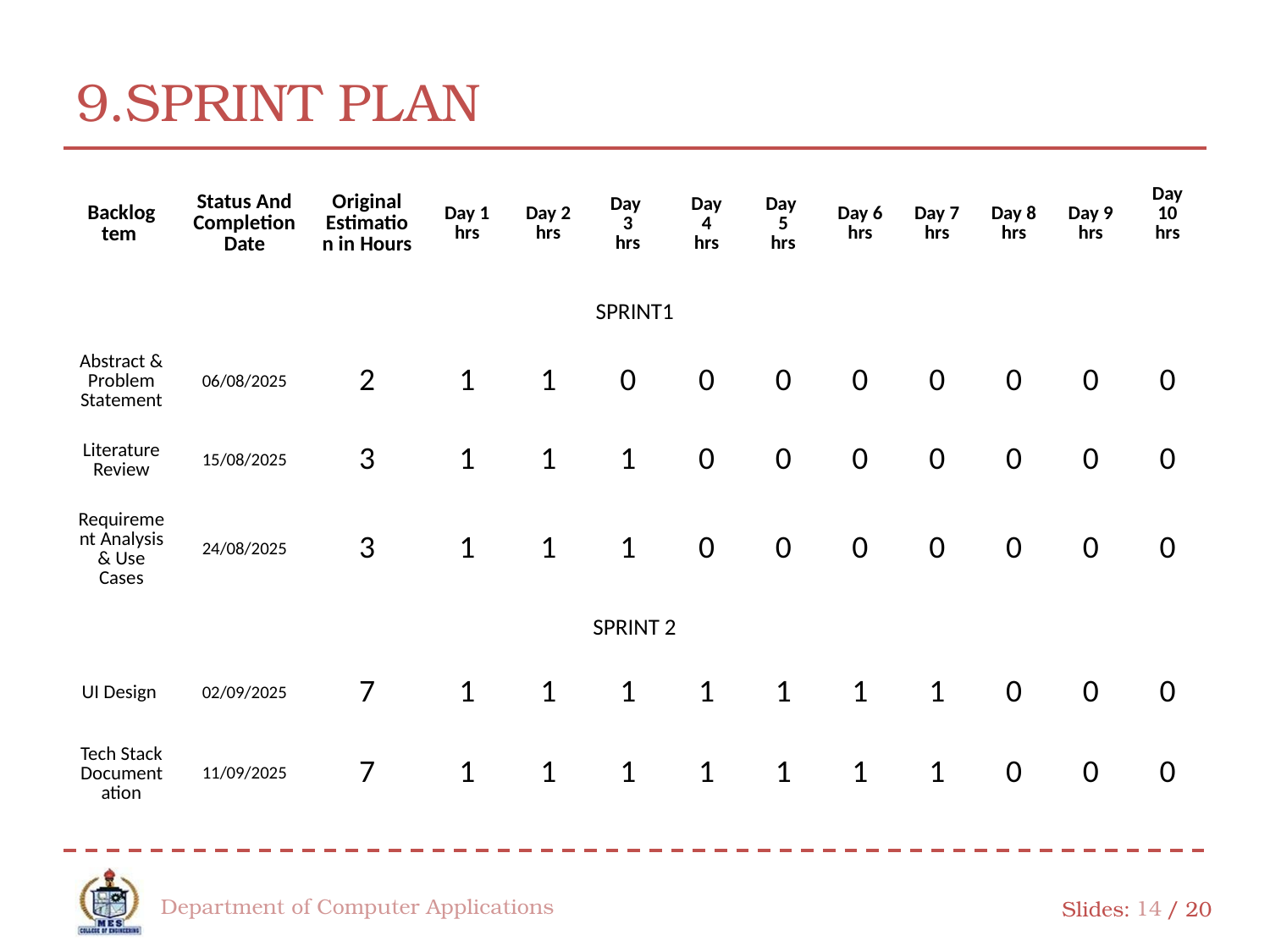

# 9.SPRINT PLAN

| Backlog tem | Status And Completion Date | Original Estimation in Hours | Day 1 hrs | Day 2 hrs | Day 3 hrs | Day 4 hrs | Day 5 hrs | Day 6 hrs | Day 7 hrs | Day 8 hrs | Day 9 hrs | Day 10 hrs |
| --- | --- | --- | --- | --- | --- | --- | --- | --- | --- | --- | --- | --- |
| SPRINT1 |  |  |  |  |  |  |  |  |  |  |  |  |
| Abstract & Problem Statement | 06/08/2025 | 2 | 1 | 1 | 0 | 0 | 0 | 0 | 0 | 0 | 0 | 0 |
| Literature Review | 15/08/2025 | 3 | 1 | 1 | 1 | 0 | 0 | 0 | 0 | 0 | 0 | 0 |
| Requirement Analysis & Use Cases | 24/08/2025 | 3 | 1 | 1 | 1 | 0 | 0 | 0 | 0 | 0 | 0 | 0 |
| SPRINT 2 |  |  |  |  |  |  |  |  |  |  |  |  |
| UI Design | 02/09/2025 | 7 | 1 | 1 | 1 | 1 | 1 | 1 | 1 | 0 | 0 | 0 |
| Tech Stack Documentation | 11/09/2025 | 7 | 1 | 1 | 1 | 1 | 1 | 1 | 1 | 0 | 0 | 0 |
Department of Computer Applications
14